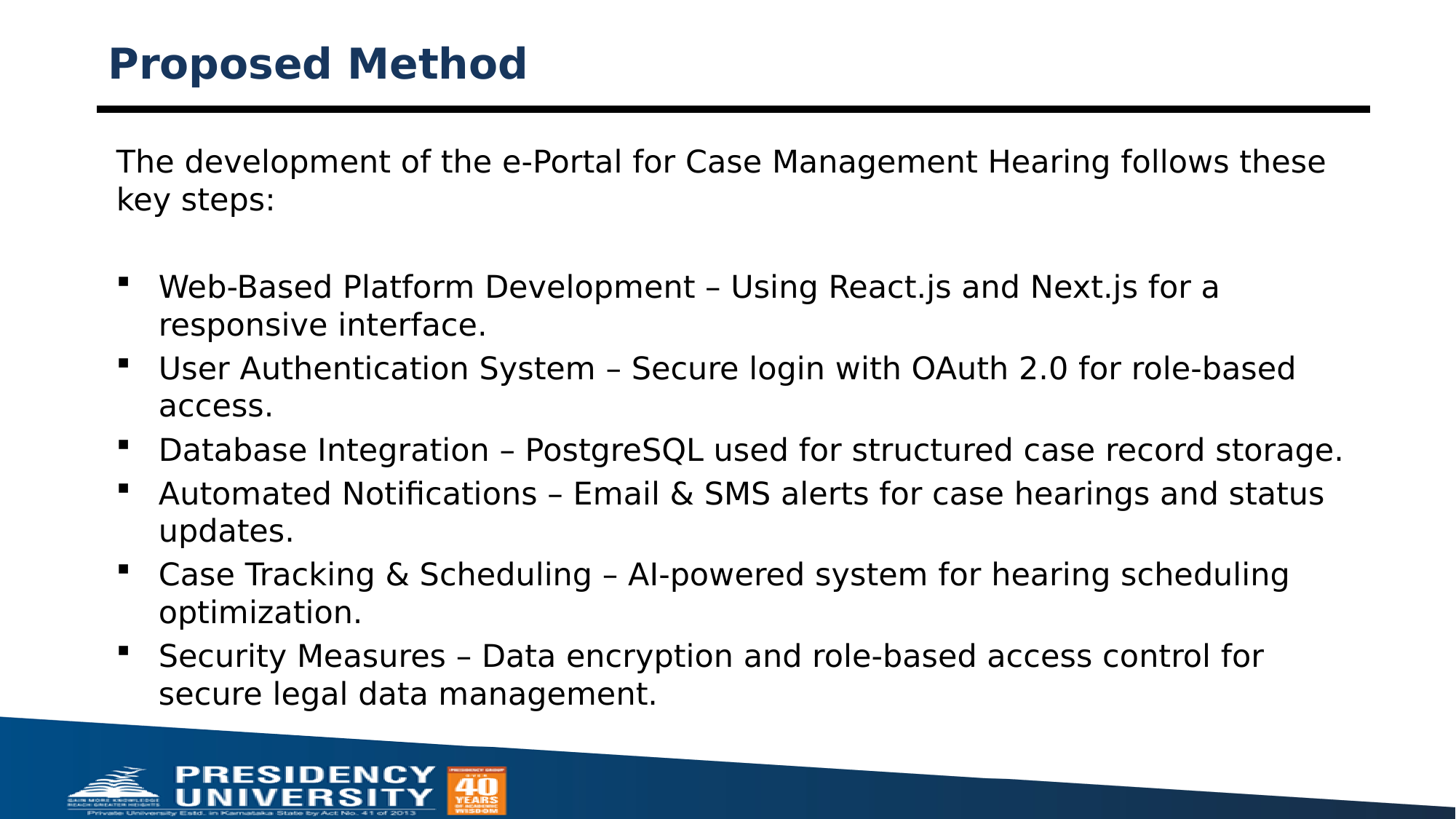

# Proposed Method
The development of the e-Portal for Case Management Hearing follows these key steps:

Web-Based Platform Development – Using React.js and Next.js for a responsive interface.
User Authentication System – Secure login with OAuth 2.0 for role-based access.
Database Integration – PostgreSQL used for structured case record storage.
Automated Notifications – Email & SMS alerts for case hearings and status updates.
Case Tracking & Scheduling – AI-powered system for hearing scheduling optimization.
Security Measures – Data encryption and role-based access control for secure legal data management.